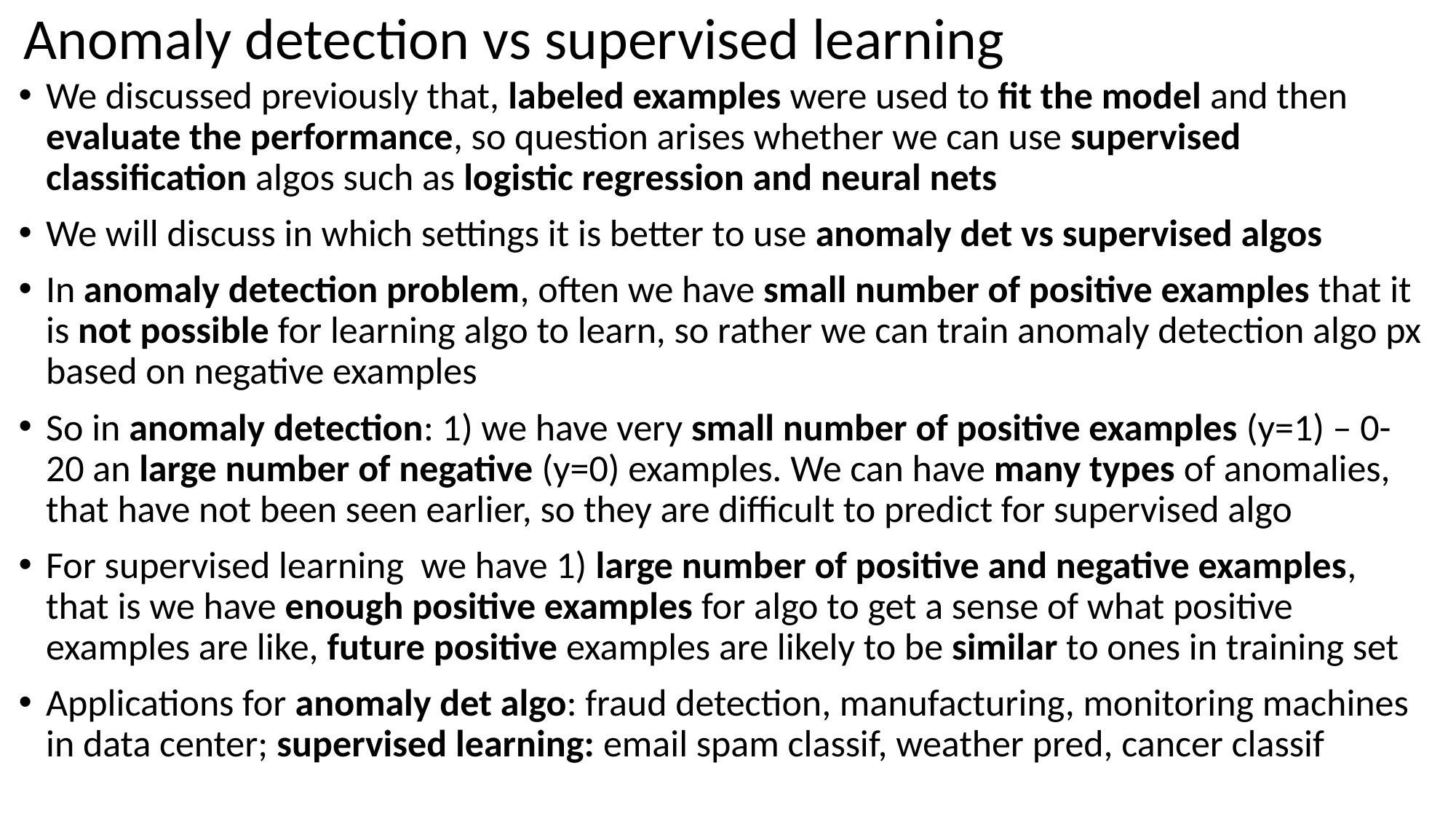

# Anomaly detection vs supervised learning
We discussed previously that, labeled examples were used to fit the model and then evaluate the performance, so question arises whether we can use supervised classification algos such as logistic regression and neural nets
We will discuss in which settings it is better to use anomaly det vs supervised algos
In anomaly detection problem, often we have small number of positive examples that it is not possible for learning algo to learn, so rather we can train anomaly detection algo px based on negative examples
So in anomaly detection: 1) we have very small number of positive examples (y=1) – 0-20 an large number of negative (y=0) examples. We can have many types of anomalies, that have not been seen earlier, so they are difficult to predict for supervised algo
For supervised learning  we have 1) large number of positive and negative examples, that is we have enough positive examples for algo to get a sense of what positive examples are like, future positive examples are likely to be similar to ones in training set
Applications for anomaly det algo: fraud detection, manufacturing, monitoring machines in data center; supervised learning: email spam classif, weather pred, cancer classif